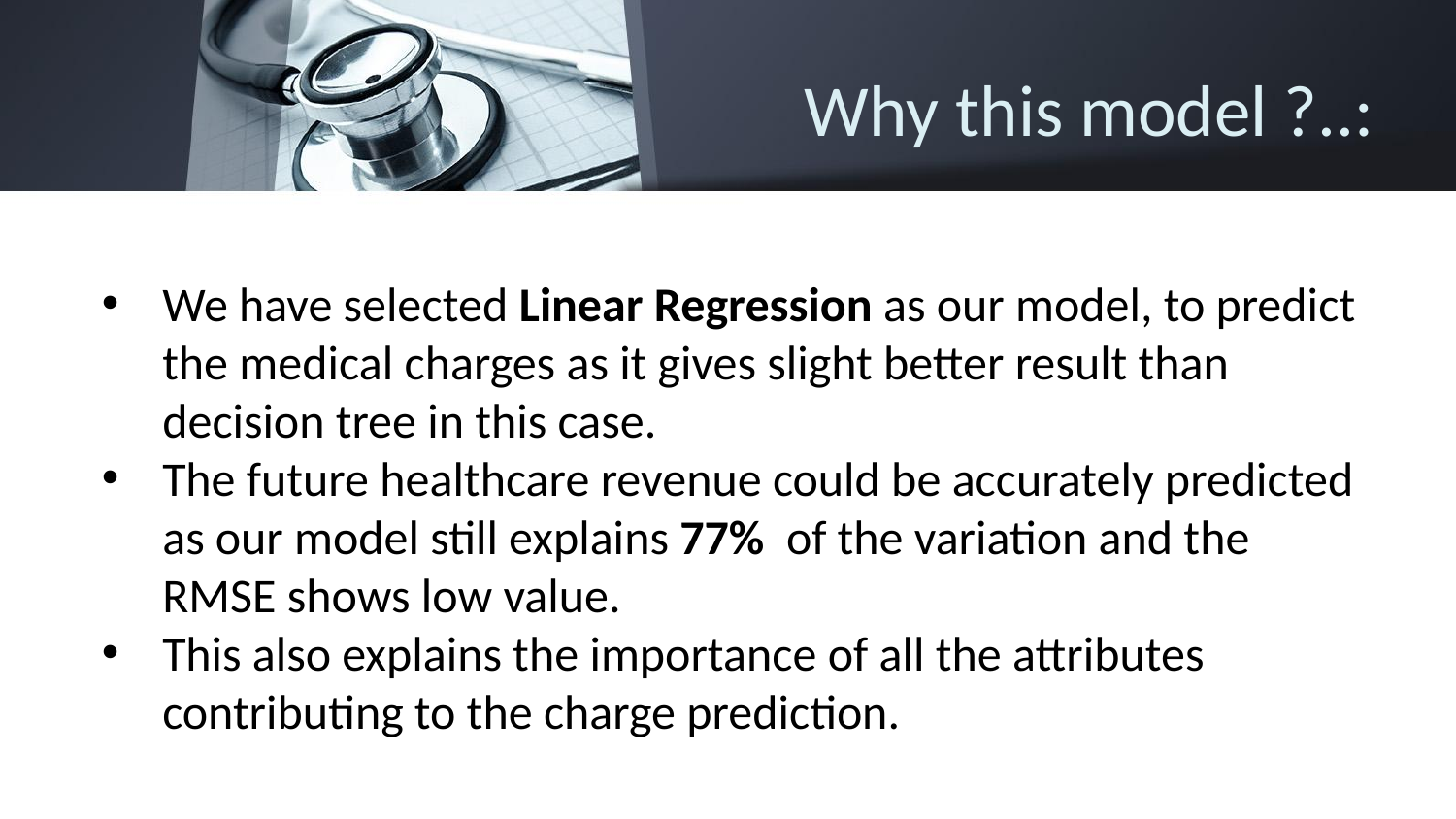

# Why this model ?..:
We have selected Linear Regression as our model, to predict the medical charges as it gives slight better result than decision tree in this case.
The future healthcare revenue could be accurately predicted as our model still explains 77%  of the variation and the RMSE shows low value.
This also explains the importance of all the attributes contributing to the charge prediction.